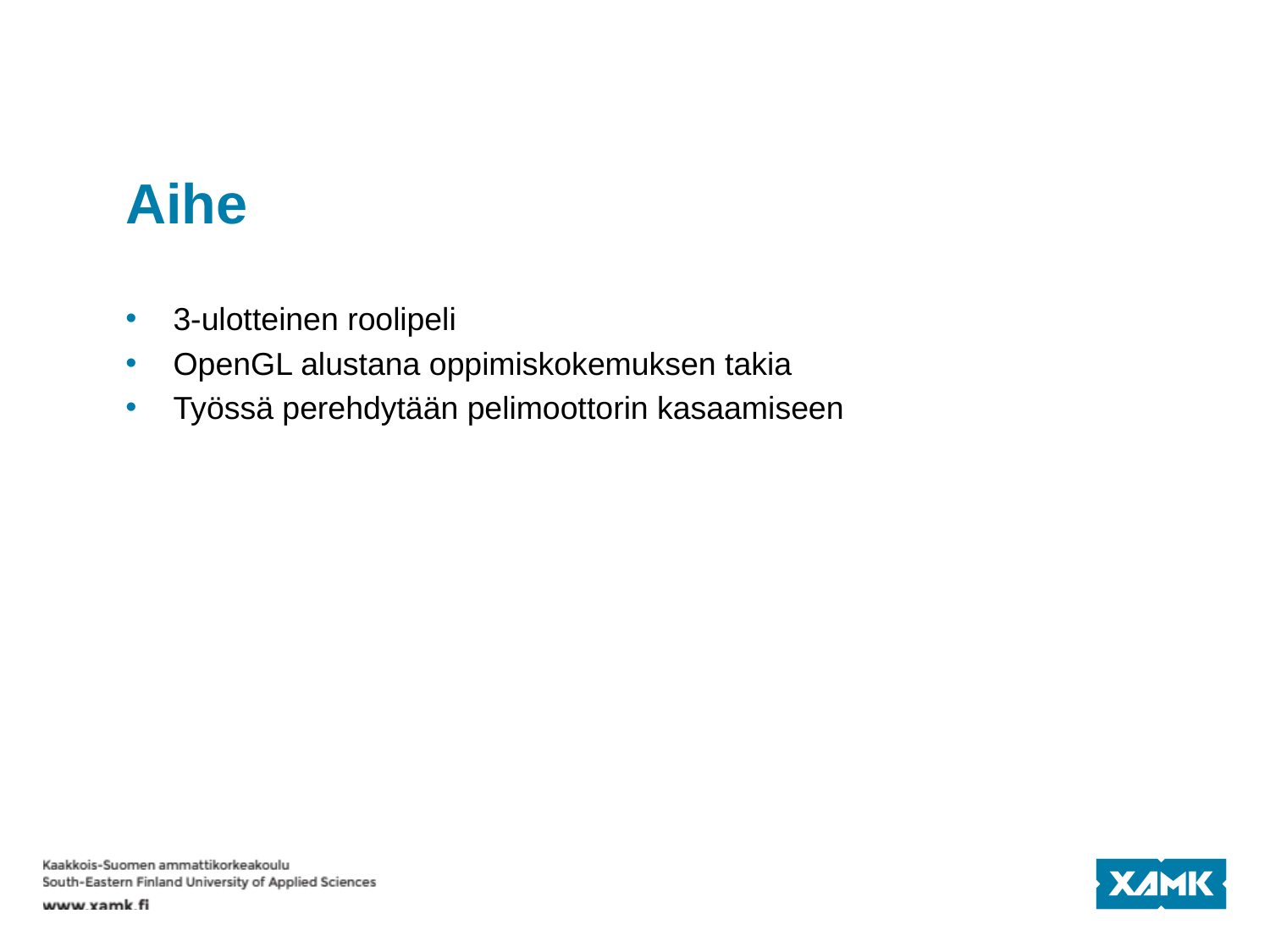

# Aihe
3-ulotteinen roolipeli
OpenGL alustana oppimiskokemuksen takia
Työssä perehdytään pelimoottorin kasaamiseen